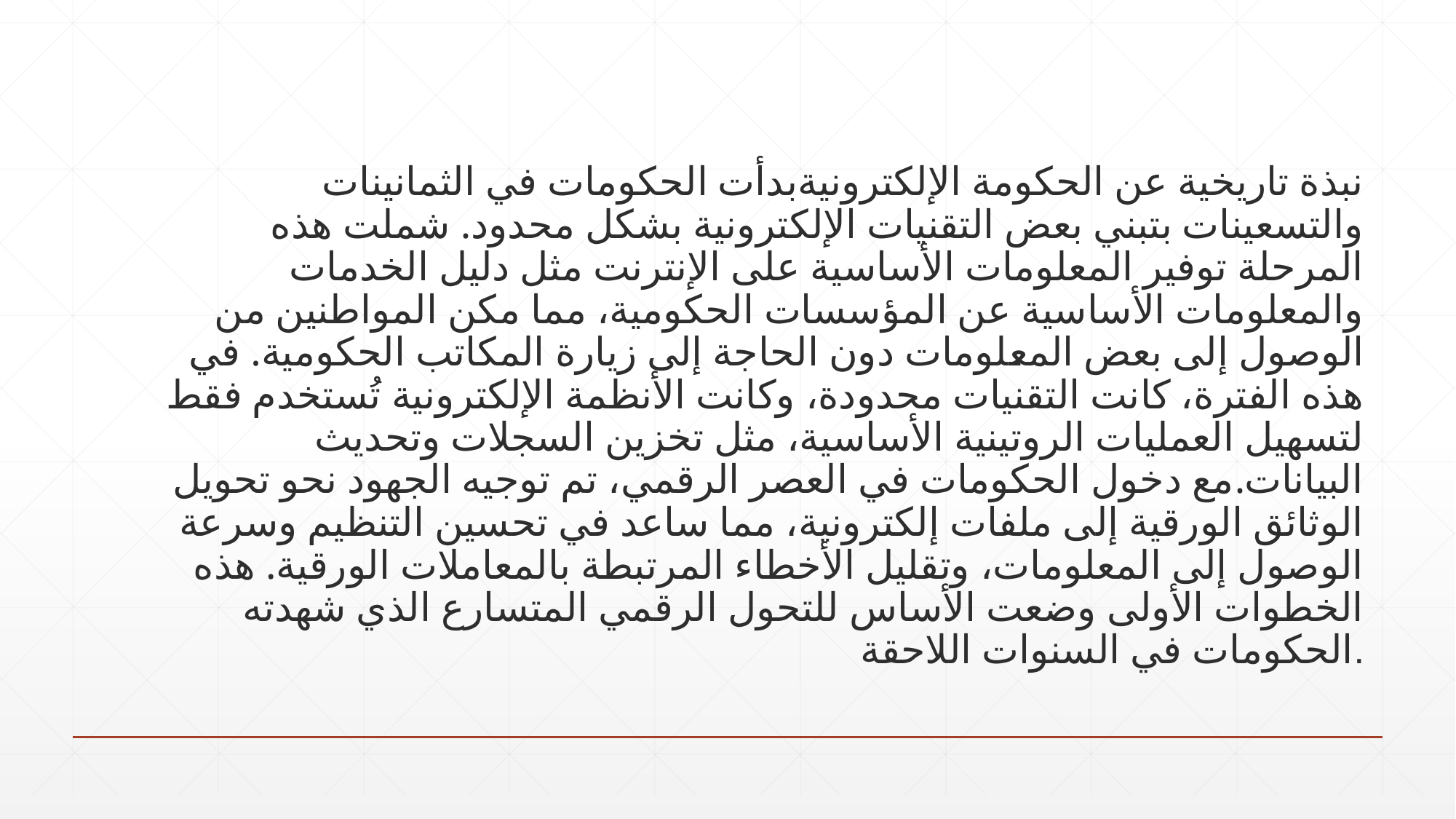

نبذة تاريخية عن الحكومة الإلكترونيةبدأت الحكومات في الثمانينات والتسعينات بتبني بعض التقنيات الإلكترونية بشكل محدود. شملت هذه المرحلة توفير المعلومات الأساسية على الإنترنت مثل دليل الخدمات والمعلومات الأساسية عن المؤسسات الحكومية، مما مكن المواطنين من الوصول إلى بعض المعلومات دون الحاجة إلى زيارة المكاتب الحكومية. في هذه الفترة، كانت التقنيات محدودة، وكانت الأنظمة الإلكترونية تُستخدم فقط لتسهيل العمليات الروتينية الأساسية، مثل تخزين السجلات وتحديث البيانات.مع دخول الحكومات في العصر الرقمي، تم توجيه الجهود نحو تحويل الوثائق الورقية إلى ملفات إلكترونية، مما ساعد في تحسين التنظيم وسرعة الوصول إلى المعلومات، وتقليل الأخطاء المرتبطة بالمعاملات الورقية. هذه الخطوات الأولى وضعت الأساس للتحول الرقمي المتسارع الذي شهدته الحكومات في السنوات اللاحقة.